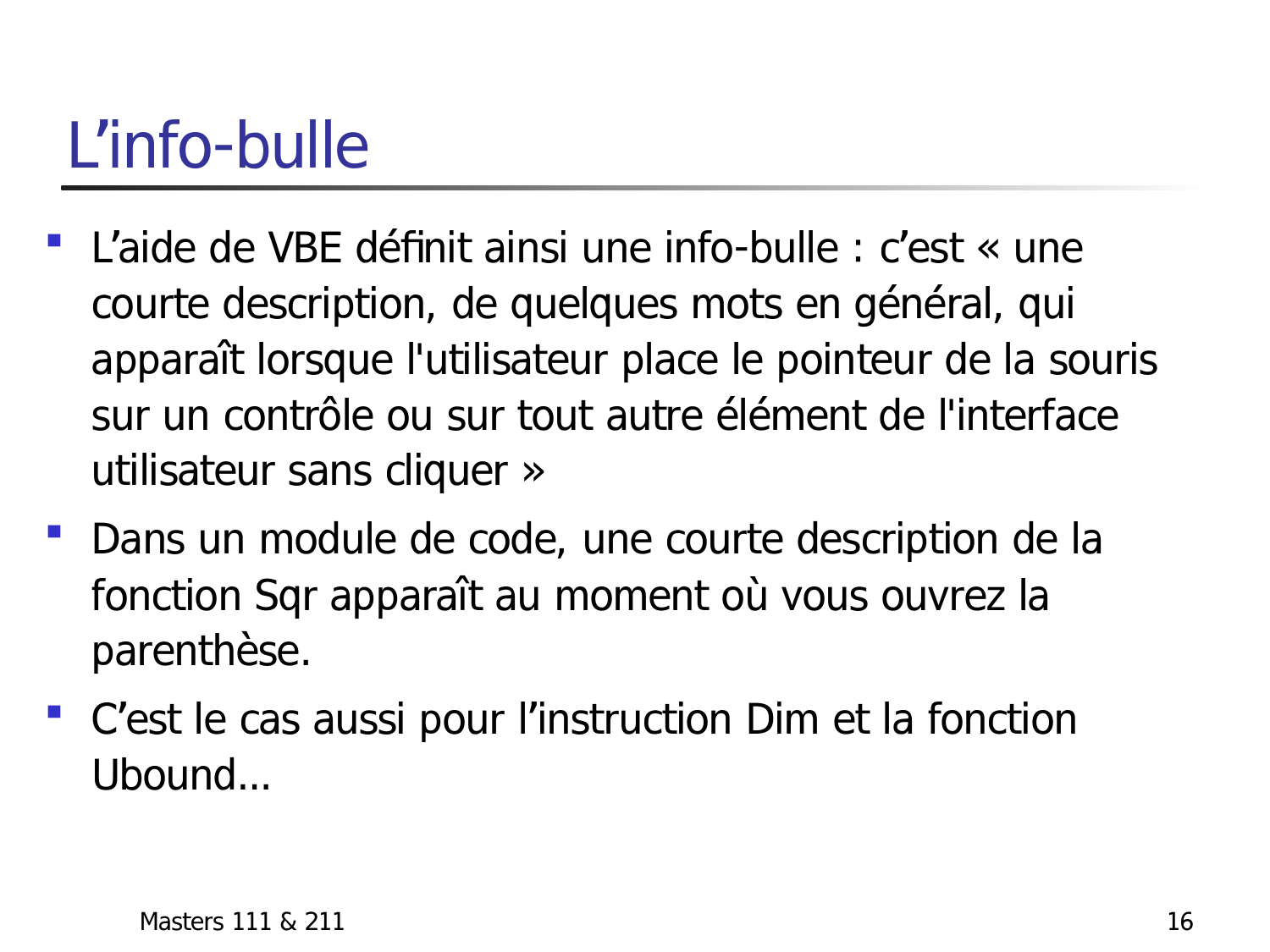

# L’info-bulle
L’aide de VBE définit ainsi une info-bulle : c’est « une courte description, de quelques mots en général, qui apparaît lorsque l'utilisateur place le pointeur de la souris sur un contrôle ou sur tout autre élément de l'interface utilisateur sans cliquer »
Dans un module de code, une courte description de la fonction Sqr apparaît au moment où vous ouvrez la parenthèse.
C’est le cas aussi pour l’instruction Dim et la fonction Ubound…
Masters 111 & 211
16